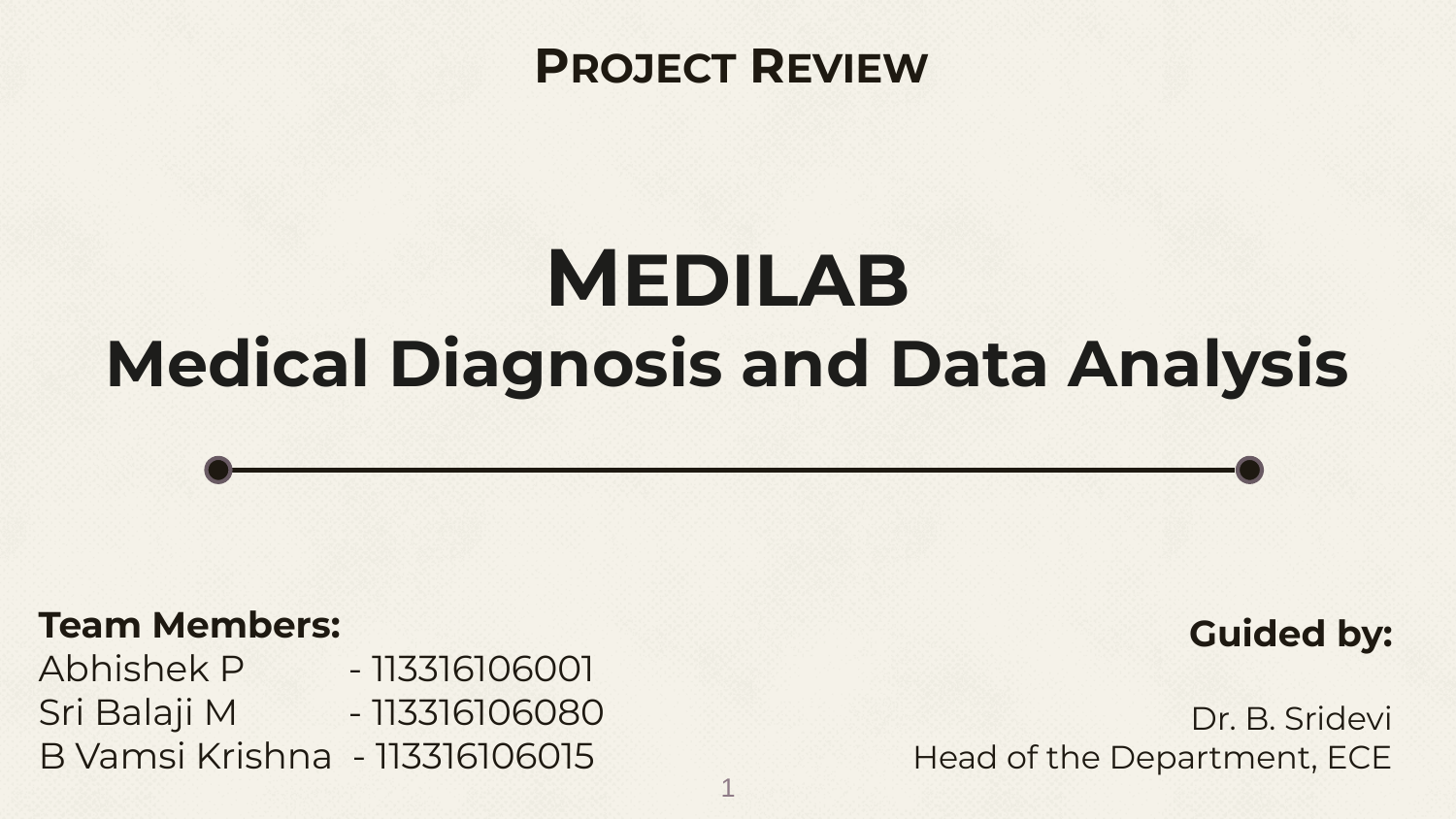

PROJECT REVIEW
MEDILAB
Medical Diagnosis and Data Analysis

Team Members:
Abhishek P	  - 113316106001
Sri Balaji M	  - 113316106080
B Vamsi Krishna  - 113316106015
Guided by:

Dr. B. Sridevi
Head of the Department, ECE
1